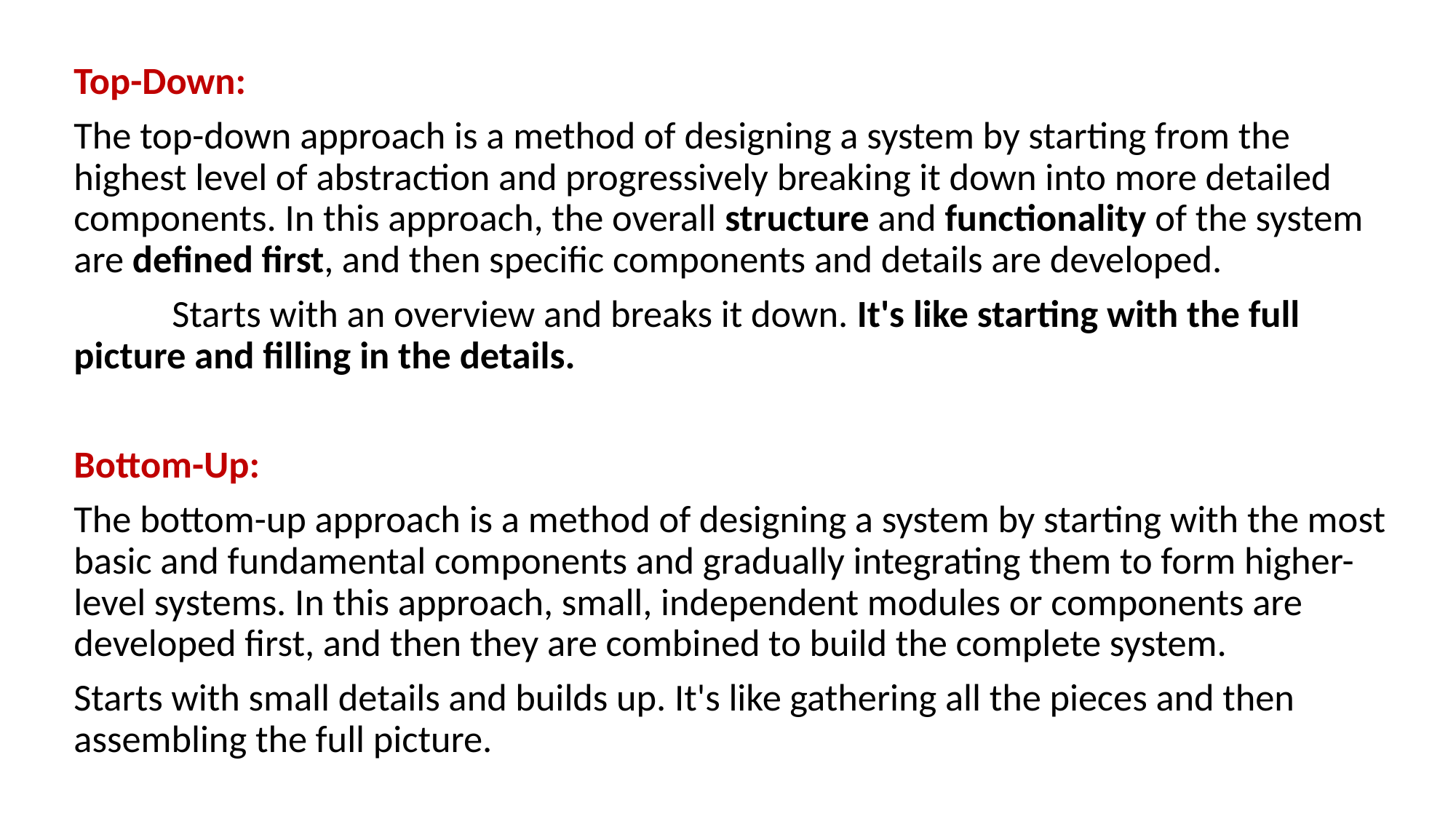

Top-Down:
The top-down approach is a method of designing a system by starting from the highest level of abstraction and progressively breaking it down into more detailed components. In this approach, the overall structure and functionality of the system are defined first, and then specific components and details are developed.
	Starts with an overview and breaks it down. It's like starting with the full picture and filling in the details.

Bottom-Up:
The bottom-up approach is a method of designing a system by starting with the most basic and fundamental components and gradually integrating them to form higher-level systems. In this approach, small, independent modules or components are developed first, and then they are combined to build the complete system.
Starts with small details and builds up. It's like gathering all the pieces and then assembling the full picture.